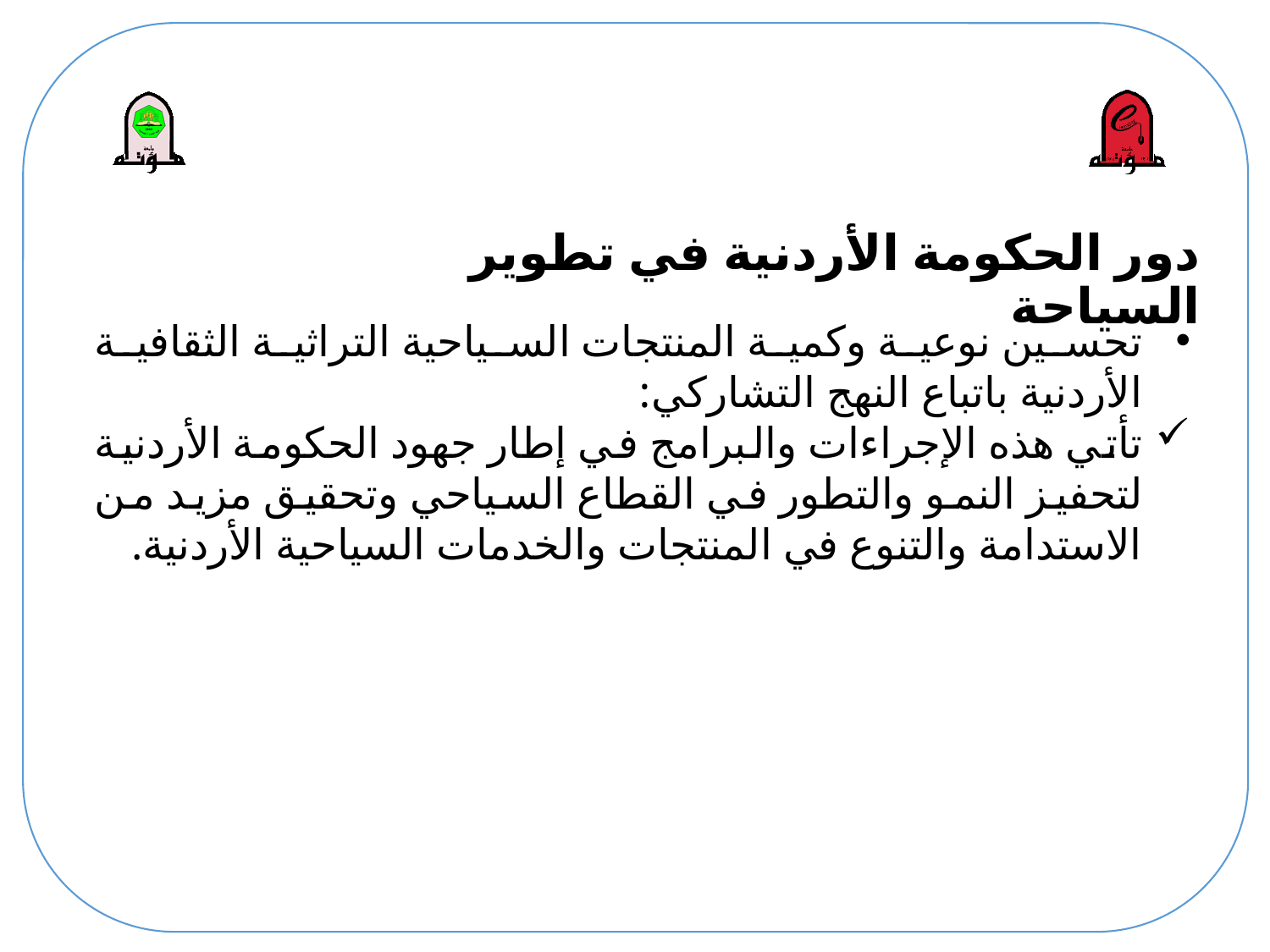

# دور الحكومة الأردنية في تطوير السياحة
تحسين نوعية وكمية المنتجات السياحية التراثية الثقافية الأردنية باتباع النهج التشاركي:
​تأتي هذه الإجراءات والبرامج في إطار جهود الحكومة الأردنية لتحفيز النمو والتطور في القطاع السياحي وتحقيق مزيد من الاستدامة والتنوع في المنتجات والخدمات السياحية الأردنية.